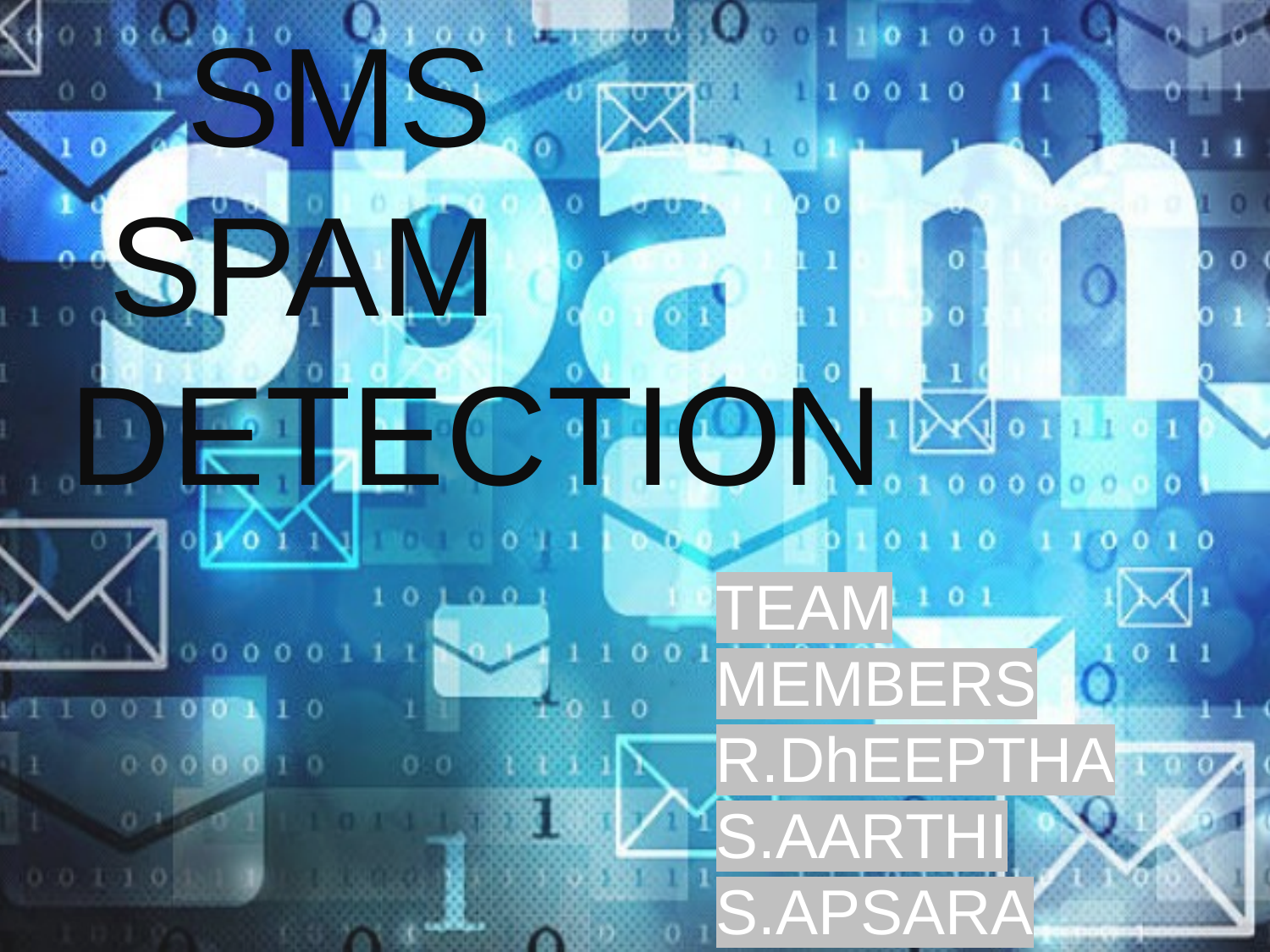

SMS
 SPAM
DETECTION
TEAM MEMBERS
R.DhEEPTHA
S.AARTHI
S.APSARA